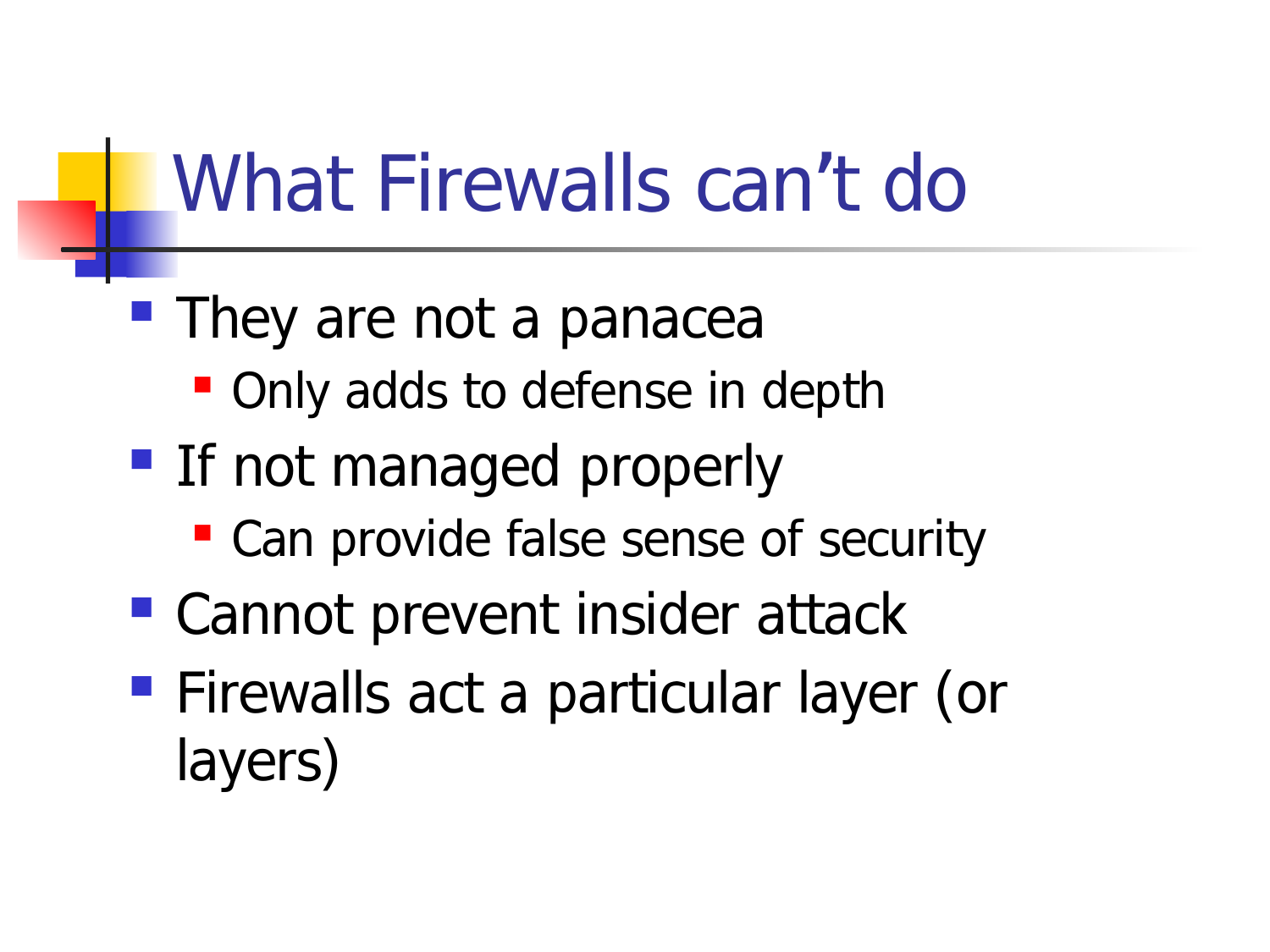

# What Firewalls can’t do
They are not a panacea
Only adds to defense in depth
If not managed properly
Can provide false sense of security
Cannot prevent insider attack
Firewalls act a particular layer (or layers)